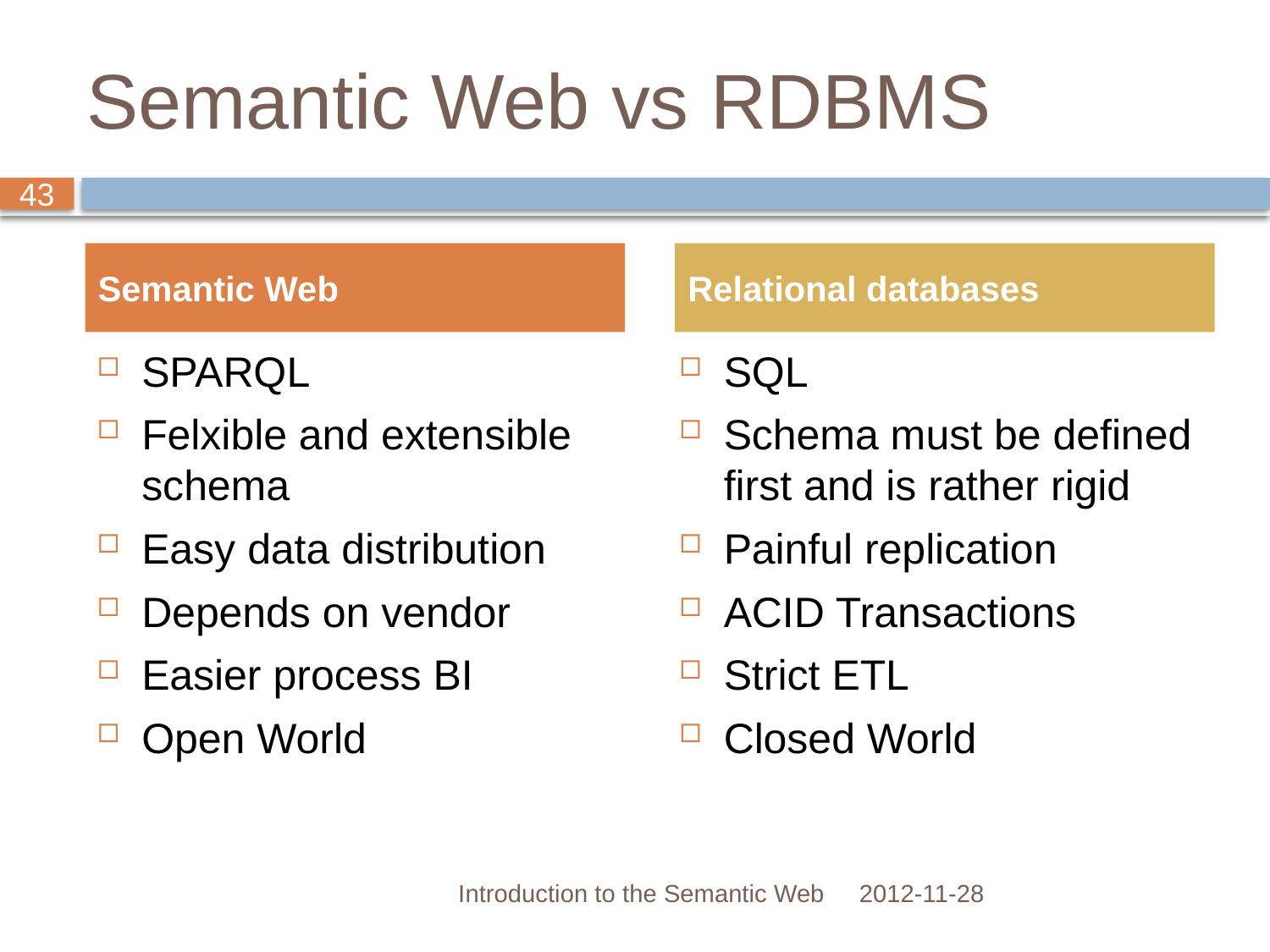

# Semantic Web vs RDBMS
43
Semantic Web
Relational databases
SPARQL
Felxible and extensible schema
Easy data distribution
Depends on vendor
Easier process BI
Open World
SQL
Schema must be defined first and is rather rigid
Painful replication
ACID Transactions
Strict ETL
Closed World
Introduction to the Semantic Web
2012-11-28